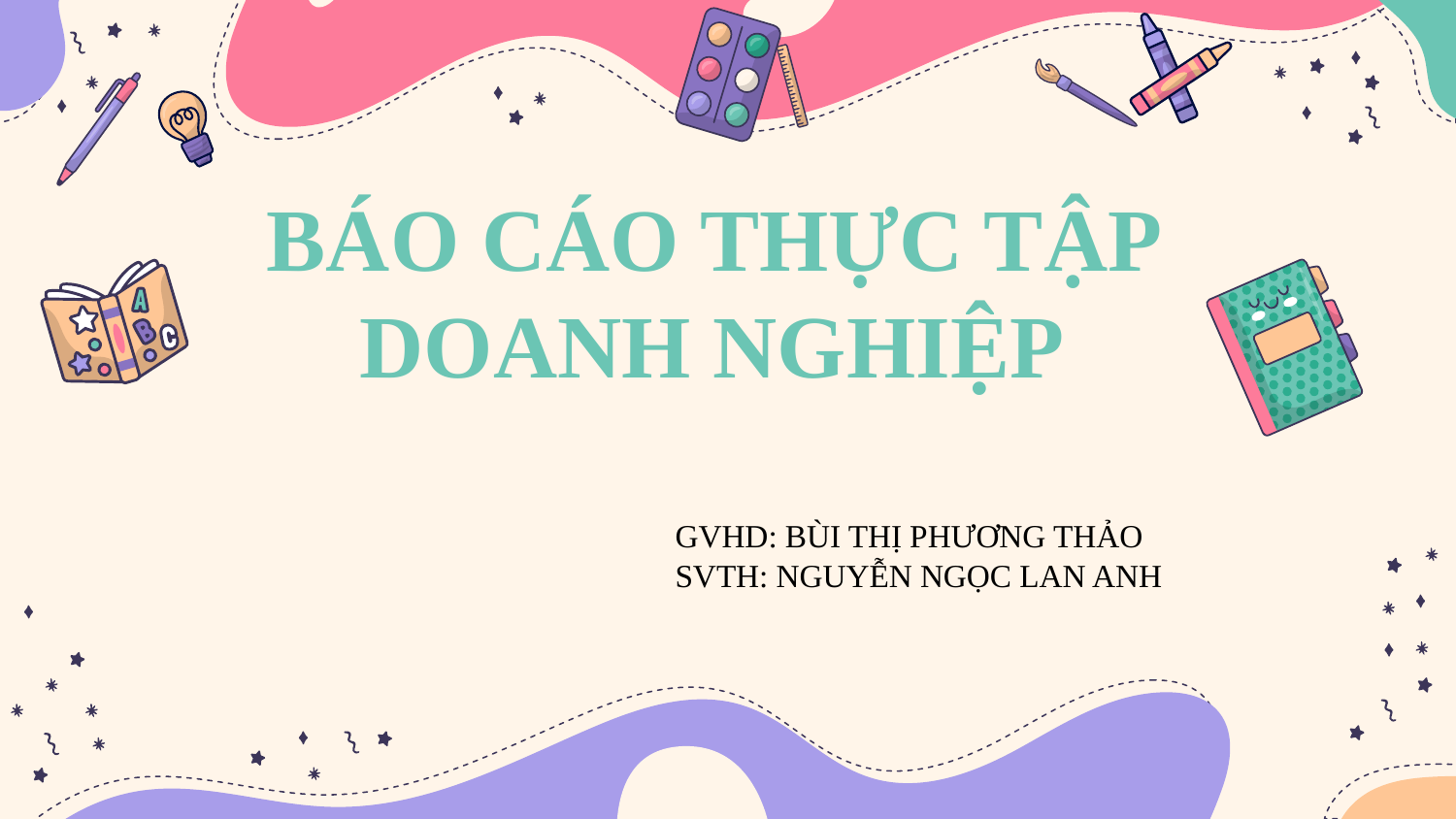

# BÁO CÁO THỰC TẬP DOANH NGHIỆP

GVHD: BÙI THỊ PHƯƠNG THẢO
SVTH: NGUYỄN NGỌC LAN ANH